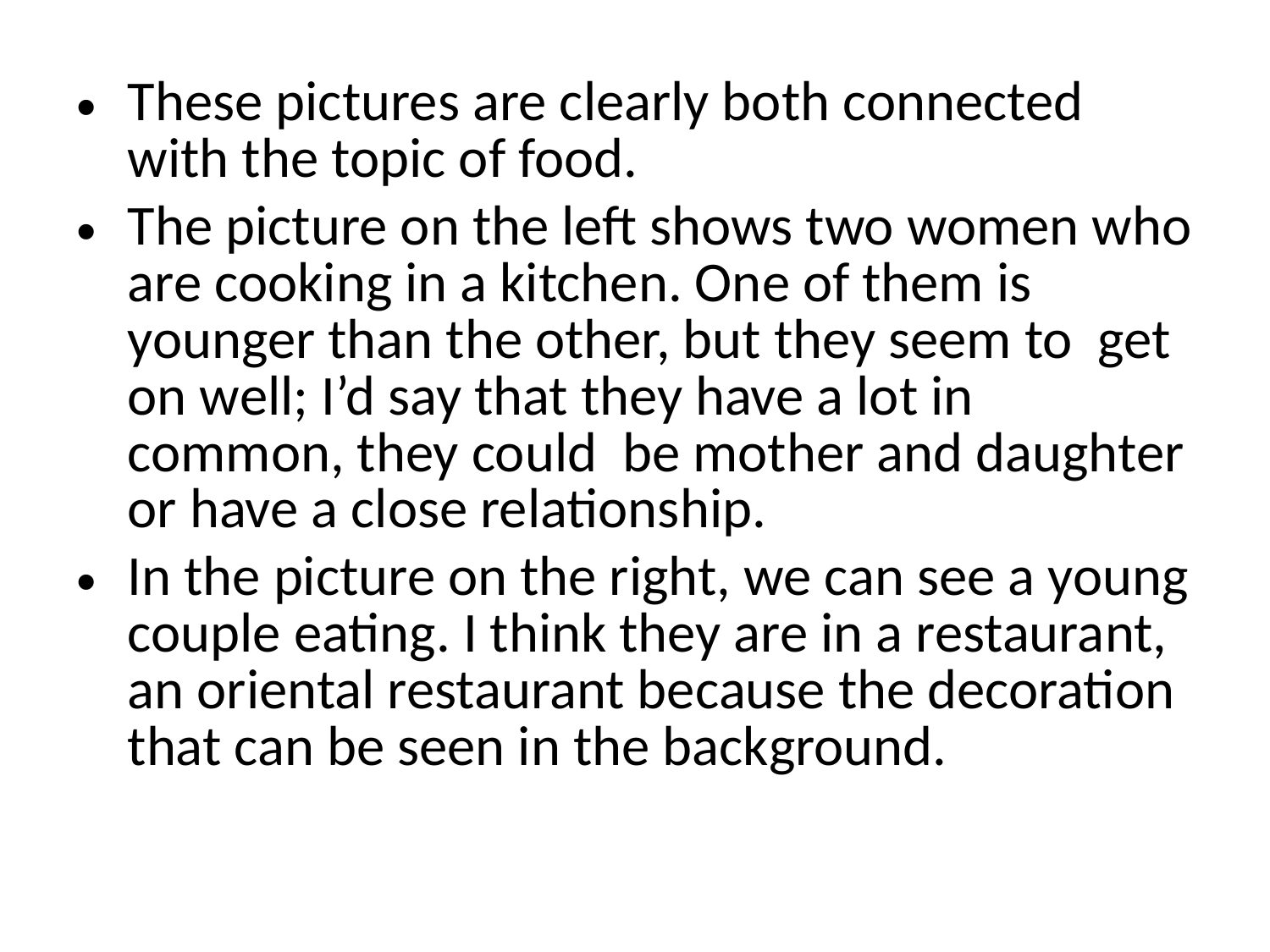

These pictures are clearly both connected with the topic of food.
The picture on the left shows two women who are cooking in a kitchen. One of them is younger than the other, but they seem to  get on well; I’d say that they have a lot in common, they could  be mother and daughter or have a close relationship.
In the picture on the right, we can see a young couple eating. I think they are in a restaurant, an oriental restaurant because the decoration that can be seen in the background.